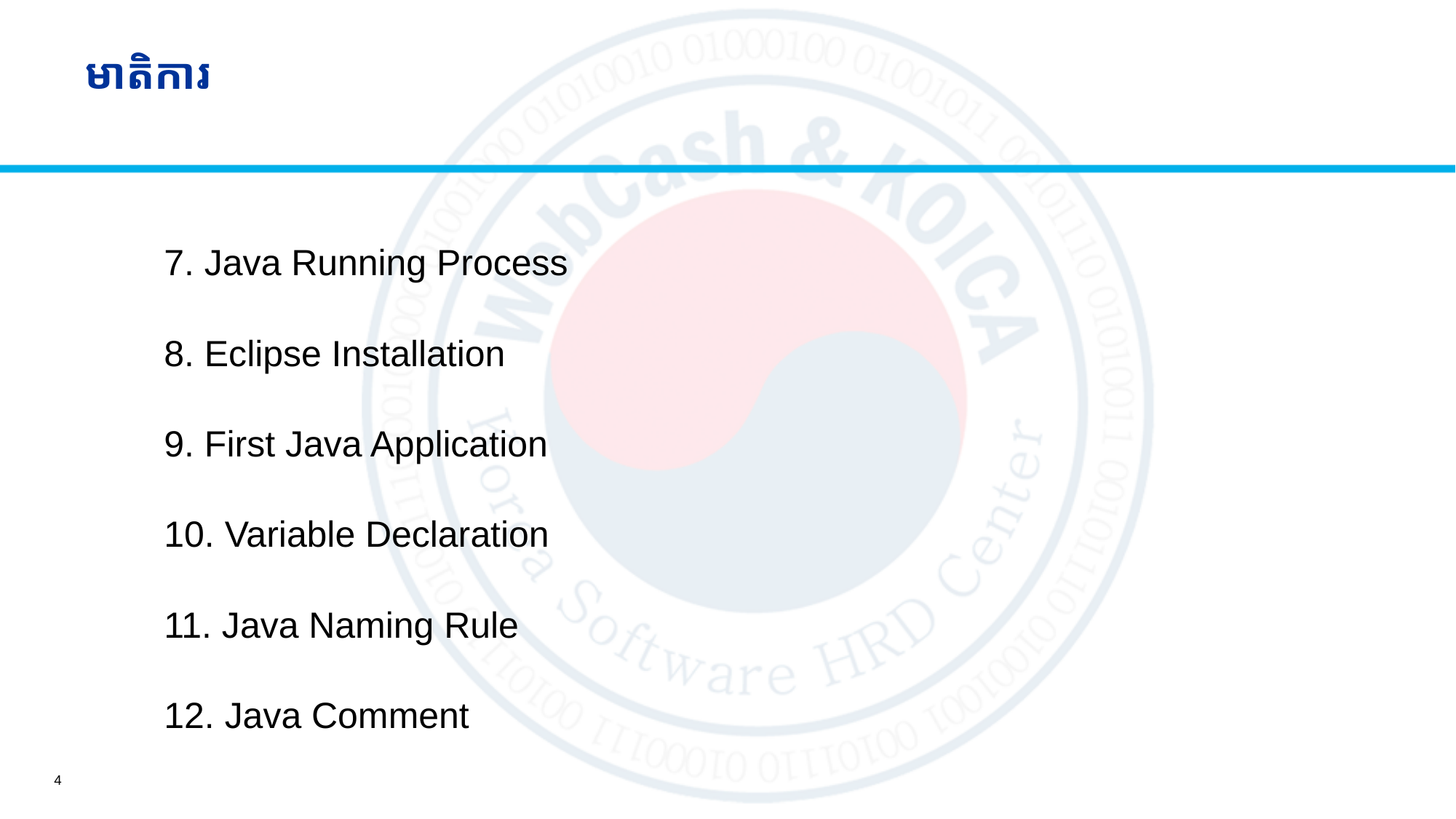

# មាតិការ
7. Java Running Process
8. Eclipse Installation
9. First Java Application
10. Variable Declaration
11. Java Naming Rule
12. Java Comment

4